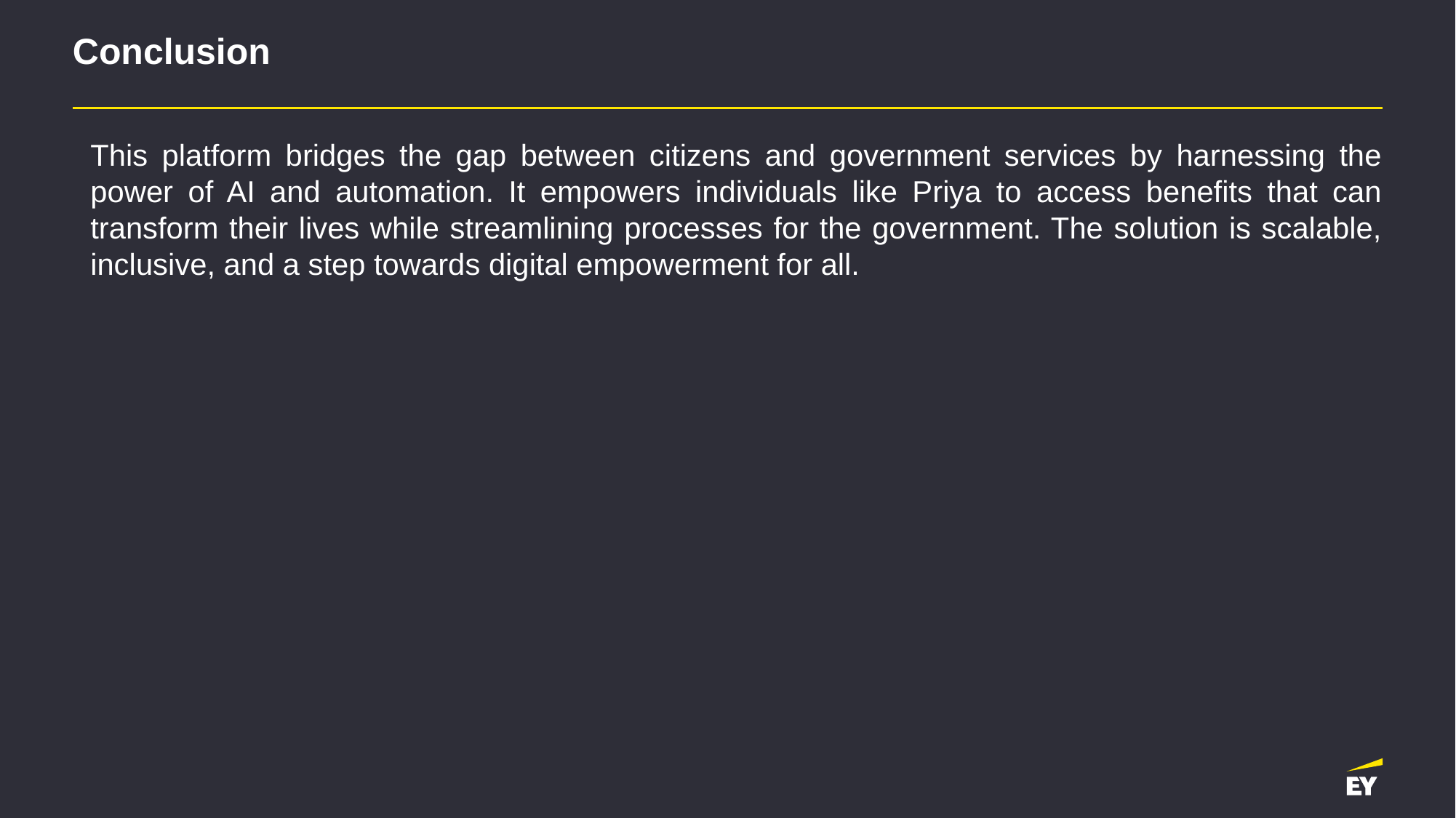

# Conclusion
This platform bridges the gap between citizens and government services by harnessing the power of AI and automation. It empowers individuals like Priya to access benefits that can transform their lives while streamlining processes for the government. The solution is scalable, inclusive, and a step towards digital empowerment for all.